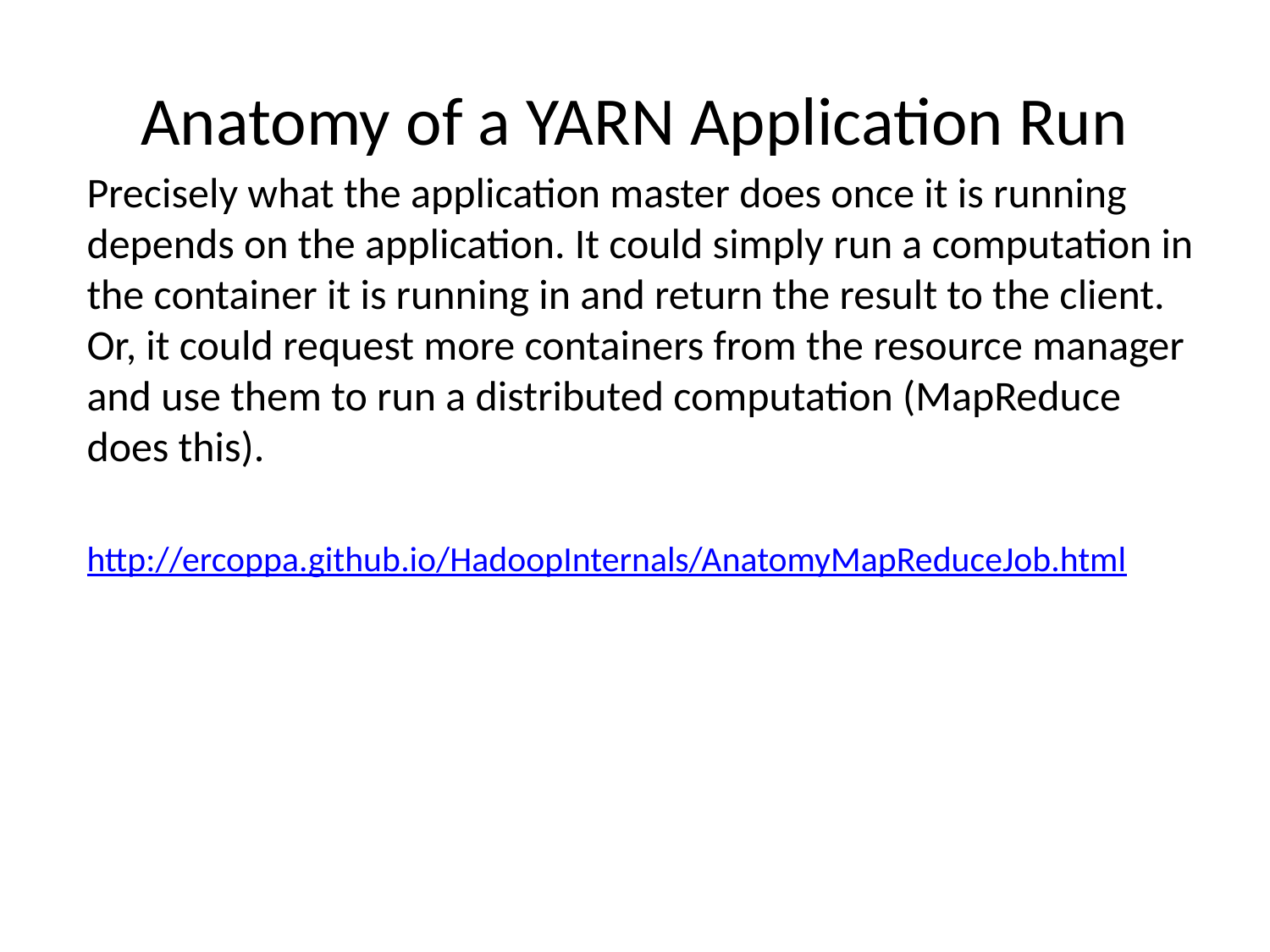

# Anatomy of a YARN Application Run
Precisely what the application master does once it is running depends on the application. It could simply run a computation in the container it is running in and return the result to the client.  Or, it could request more containers from the resource manager and use them to run a distributed computation (MapReduce does this).

http://ercoppa.github.io/HadoopInternals/AnatomyMapReduceJob.html